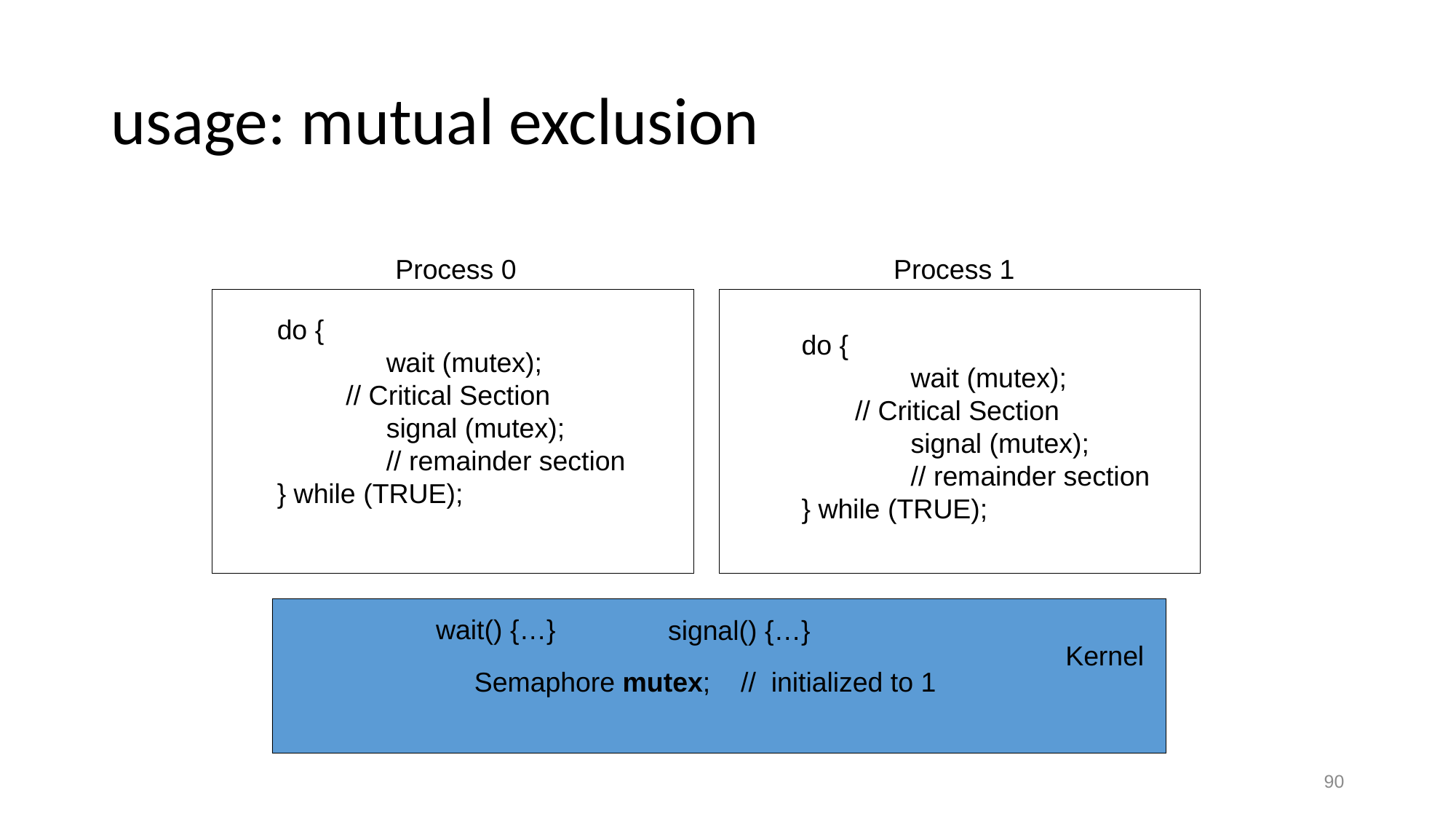

# usage: mutual exclusion
Process 0
Process 1

do {
	wait (mutex);
       // Critical Section
	signal (mutex);
	// remainder section
} while (TRUE);
do {
	wait (mutex);
         // Critical Section
	signal (mutex);
	// remainder section
} while (TRUE);

wait() {…}
signal() {…}
Kernel
Semaphore mutex;    //  initialized to 1
90